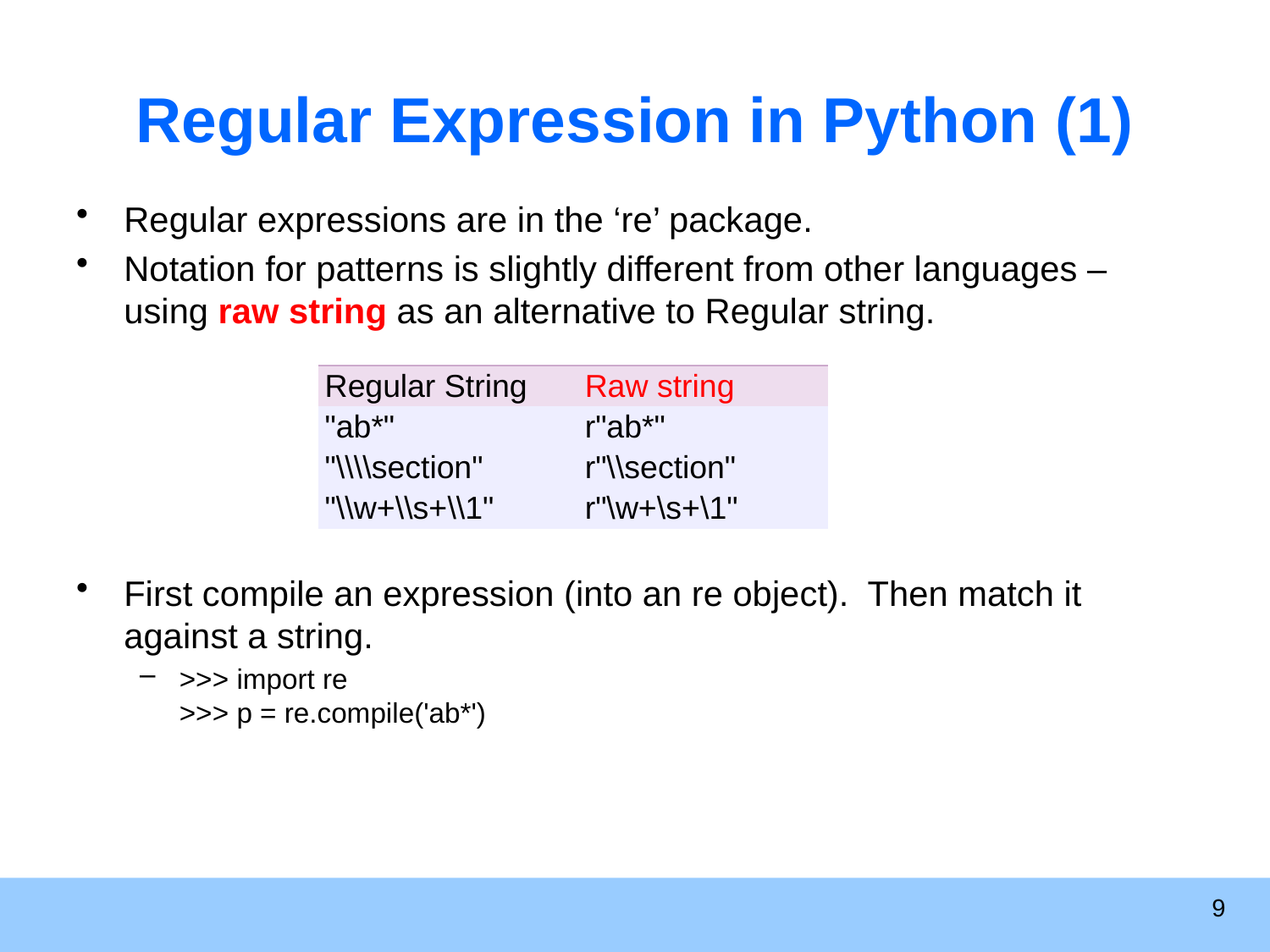

# Regular Expression in Python (1)
Regular expressions are in the ‘re’ package.
Notation for patterns is slightly different from other languages – using raw string as an alternative to Regular string.

First compile an expression (into an re object).  Then match it against a string.
>>> import re
>>> p = re.compile('ab*')
| Regular String | Raw string |
| --- | --- |
| "ab\*" | r"ab\*" |
| "\\\\section" | r"\\section" |
| "\\w+\\s+\\1" | r"\w+\s+\1" |

9